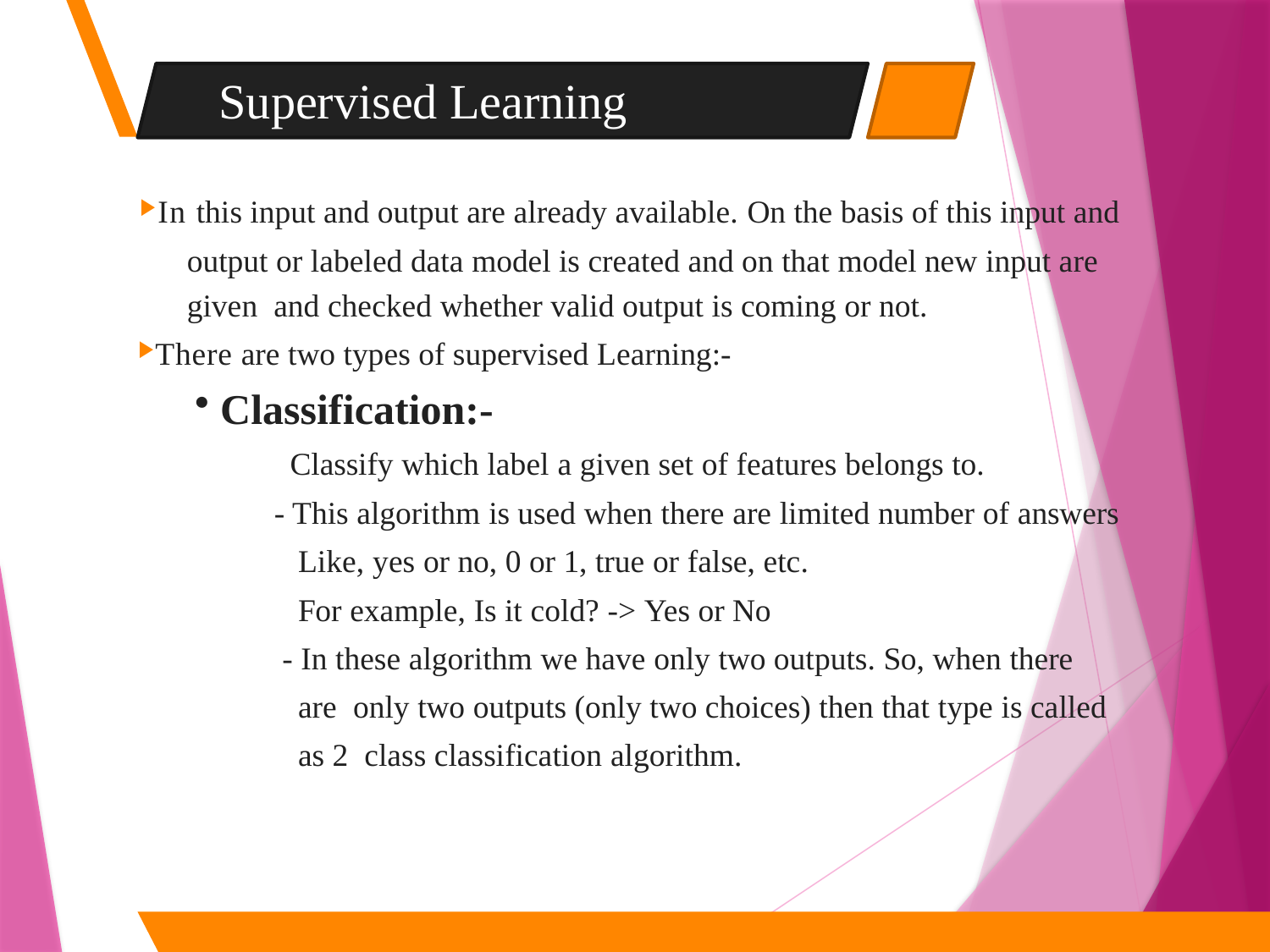

7

# Supervised Learning
▸In this input and output are already available. On the basis of this input and  output or labeled data model is created and on that model new input are given  and checked whether valid output is coming or not.
▸There are two types of supervised Learning:-
Classification:-
Classify which label a given set of features belongs to.
- This algorithm is used when there are limited number of answers
Like, yes or no, 0 or 1, true or false, etc.
For example, Is it cold? -> Yes or No
- In these algorithm we have only two outputs. So, when there are  only two outputs (only two choices) then that type is called as 2  class classification algorithm.